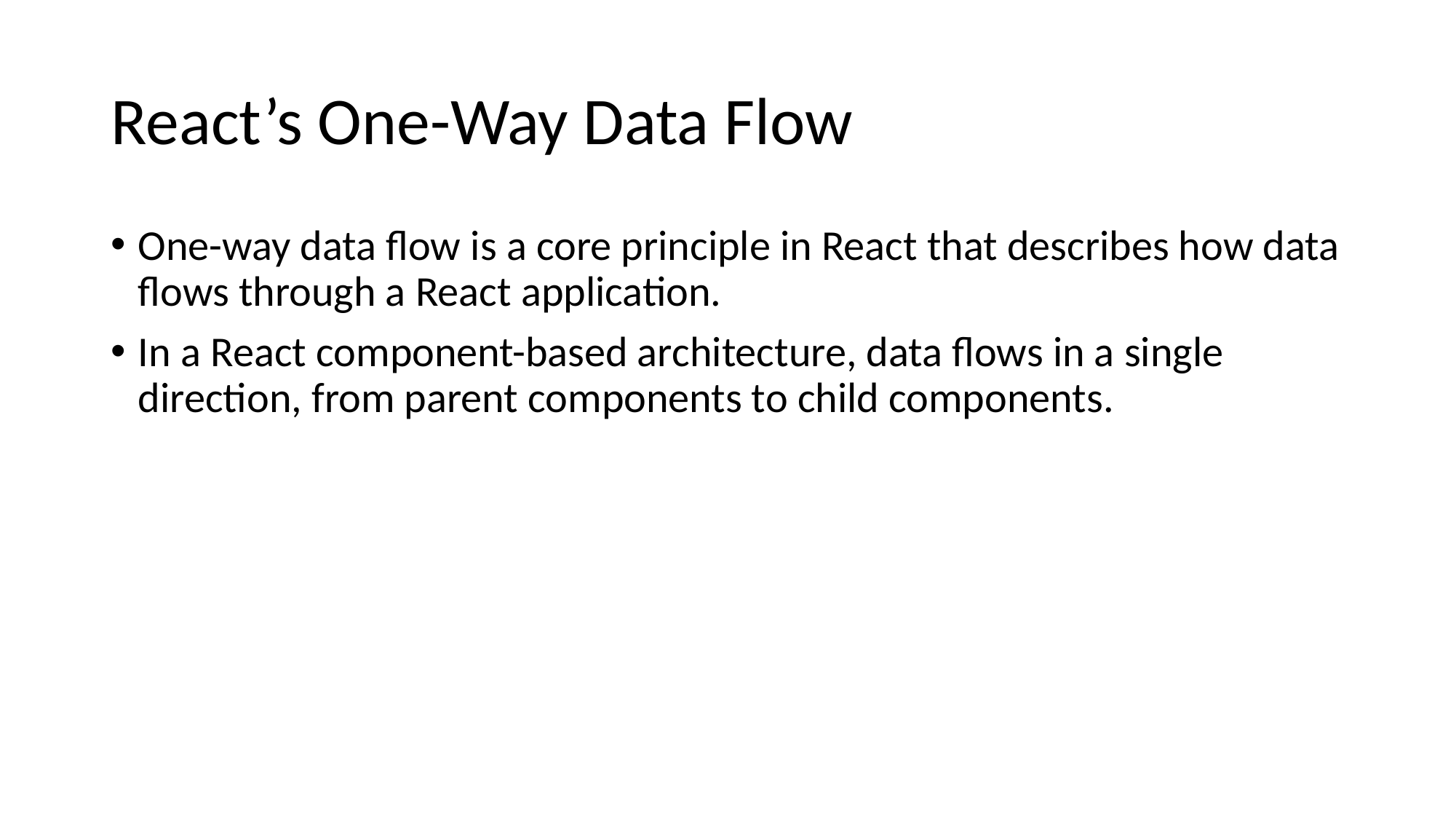

# React’s One-Way Data Flow
One-way data flow is a core principle in React that describes how data flows through a React application.
In a React component-based architecture, data flows in a single direction, from parent components to child components.